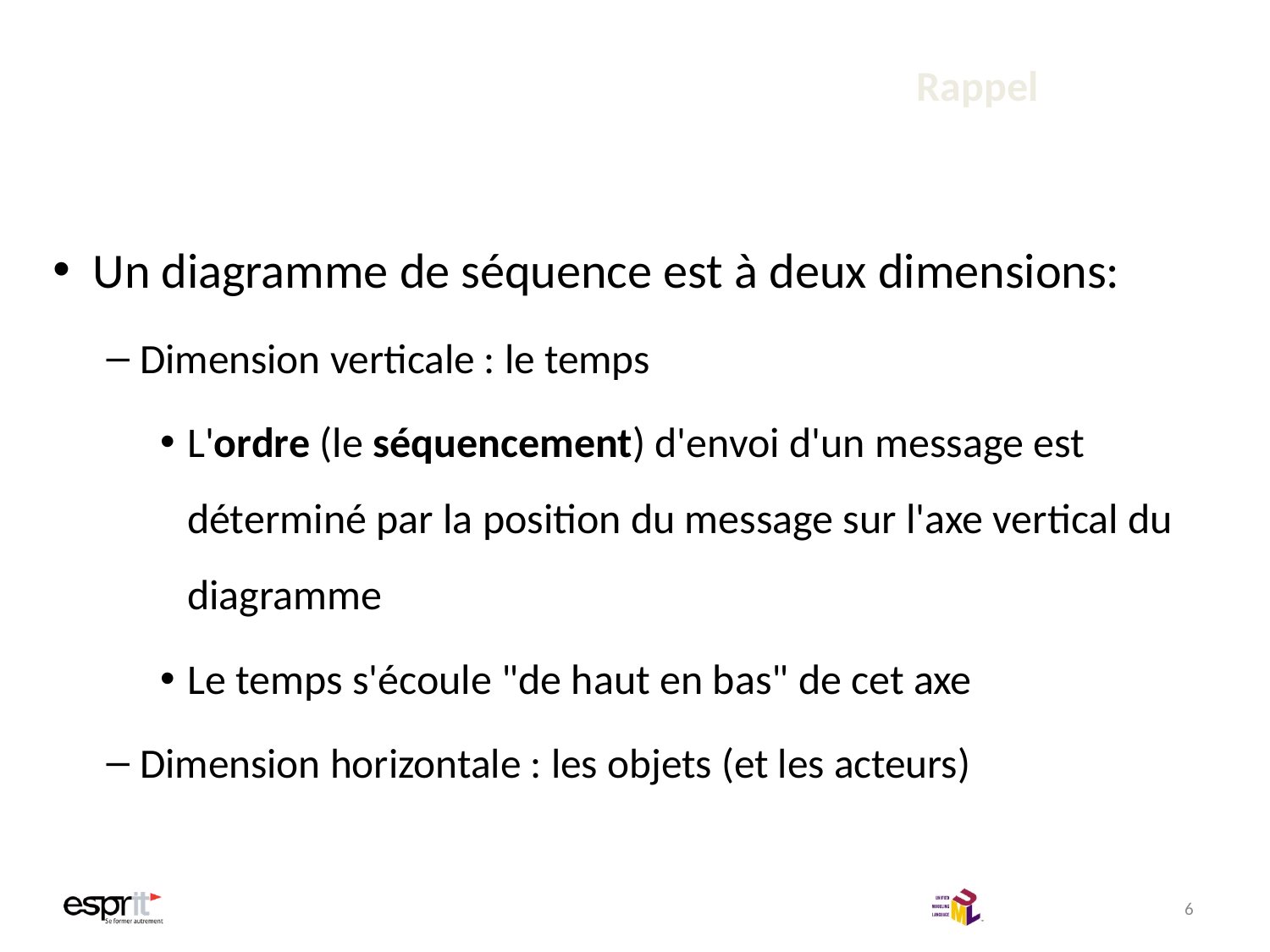

# Présentation - Rappel
Un diagramme de séquence est à deux dimensions:
Dimension verticale : le temps
L'ordre (le séquencement) d'envoi d'un message est déterminé par la position du message sur l'axe vertical du diagramme
Le temps s'écoule "de haut en bas" de cet axe
Dimension horizontale : les objets (et les acteurs)
6